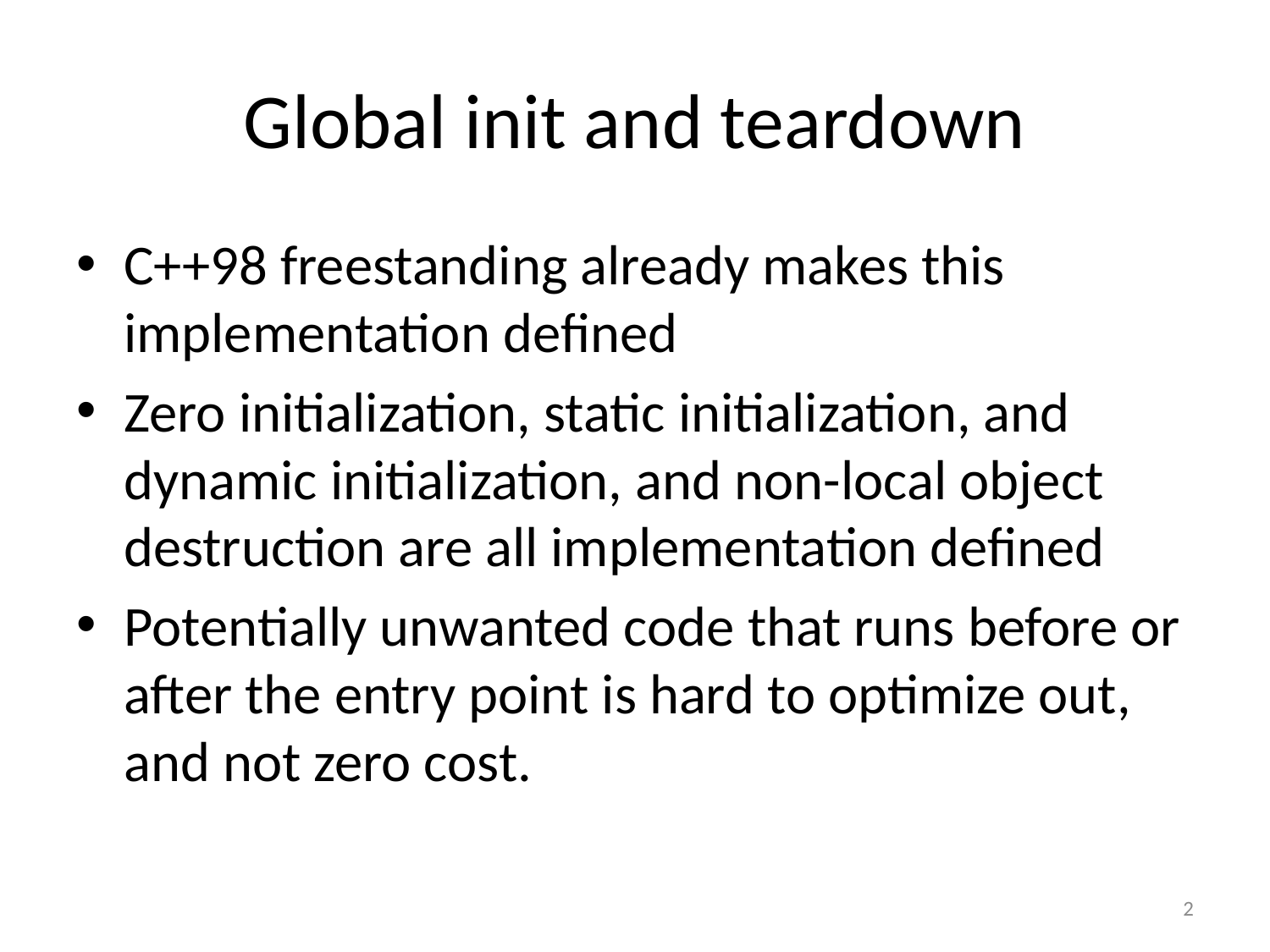

# Global init and teardown
C++98 freestanding already makes this implementation defined
Zero initialization, static initialization, and dynamic initialization, and non-local object destruction are all implementation defined
Potentially unwanted code that runs before or after the entry point is hard to optimize out, and not zero cost.
2